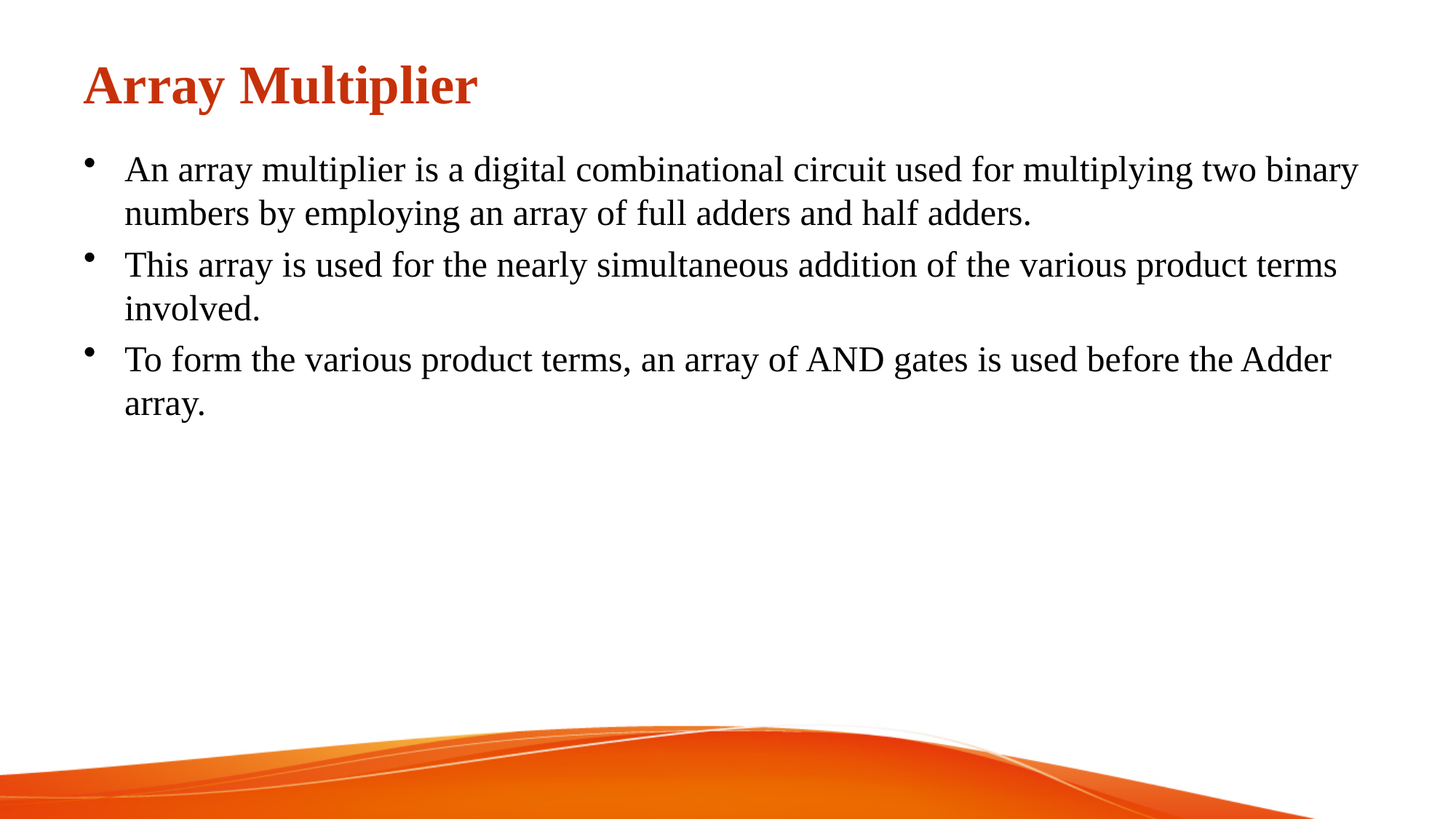

# Array Multiplier
An array multiplier is a digital combinational circuit used for multiplying two binary numbers by employing an array of full adders and half adders.
This array is used for the nearly simultaneous addition of the various product terms involved.
To form the various product terms, an array of AND gates is used before the Adder array.